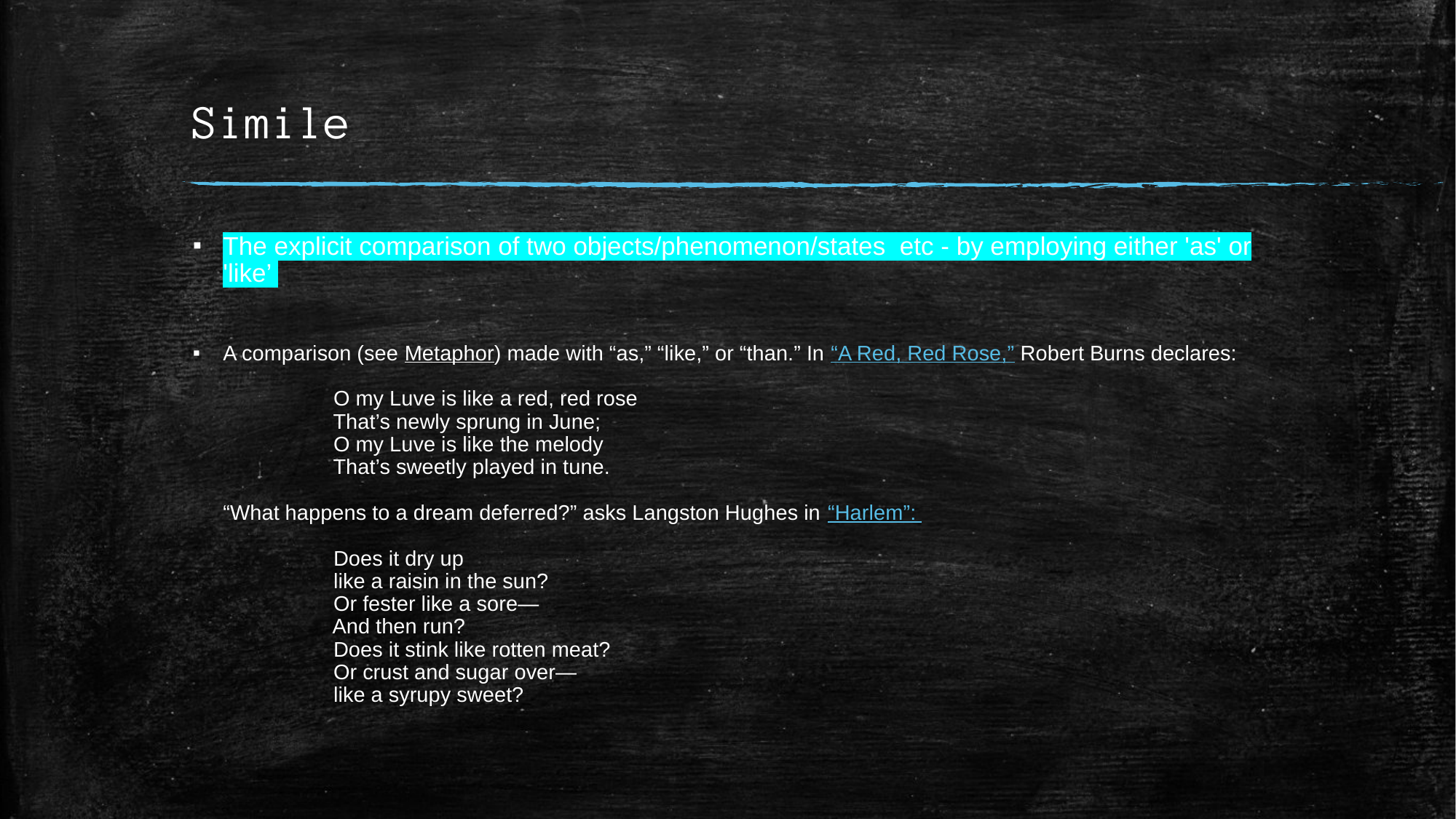

# Simile
The explicit comparison of two objects/phenomenon/states  etc - by employing either 'as' or 'like’

A comparison (see Metaphor) made with “as,” “like,” or “than.” In “A Red, Red Rose,” Robert Burns declares:
                   O my Luve is like a red, red rose
                   That’s newly sprung in June;
                   O my Luve is like the melody
                   That’s sweetly played in tune.
“What happens to a dream deferred?” asks Langston Hughes in “Harlem”:
                   Does it dry up
                   like a raisin in the sun?
                   Or fester like a sore—
                   And then run?
                   Does it stink like rotten meat?
                   Or crust and sugar over—
                   like a syrupy sweet?